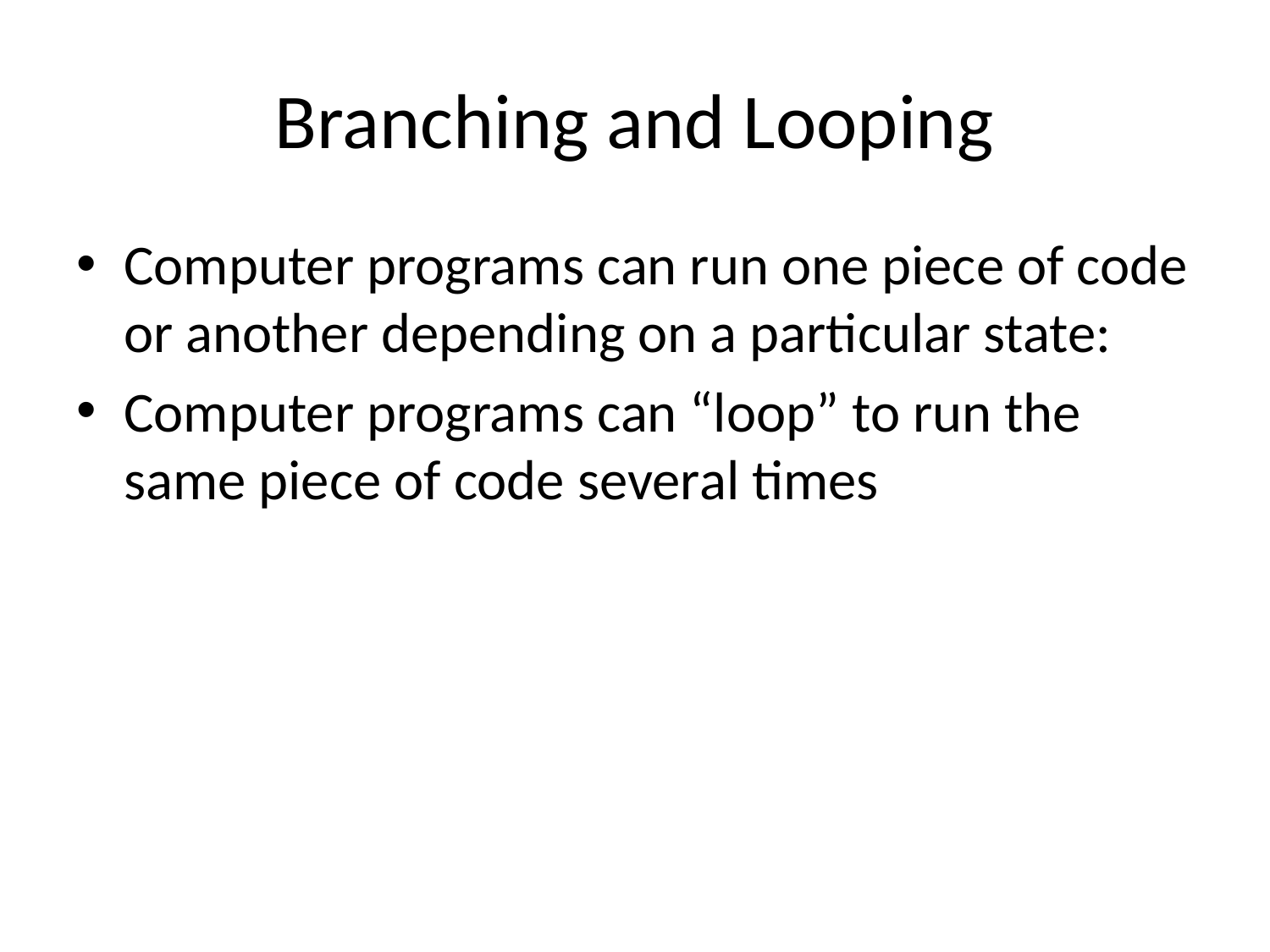

# Branching and Looping
Computer programs can run one piece of code or another depending on a particular state:
Computer programs can “loop” to run the same piece of code several times